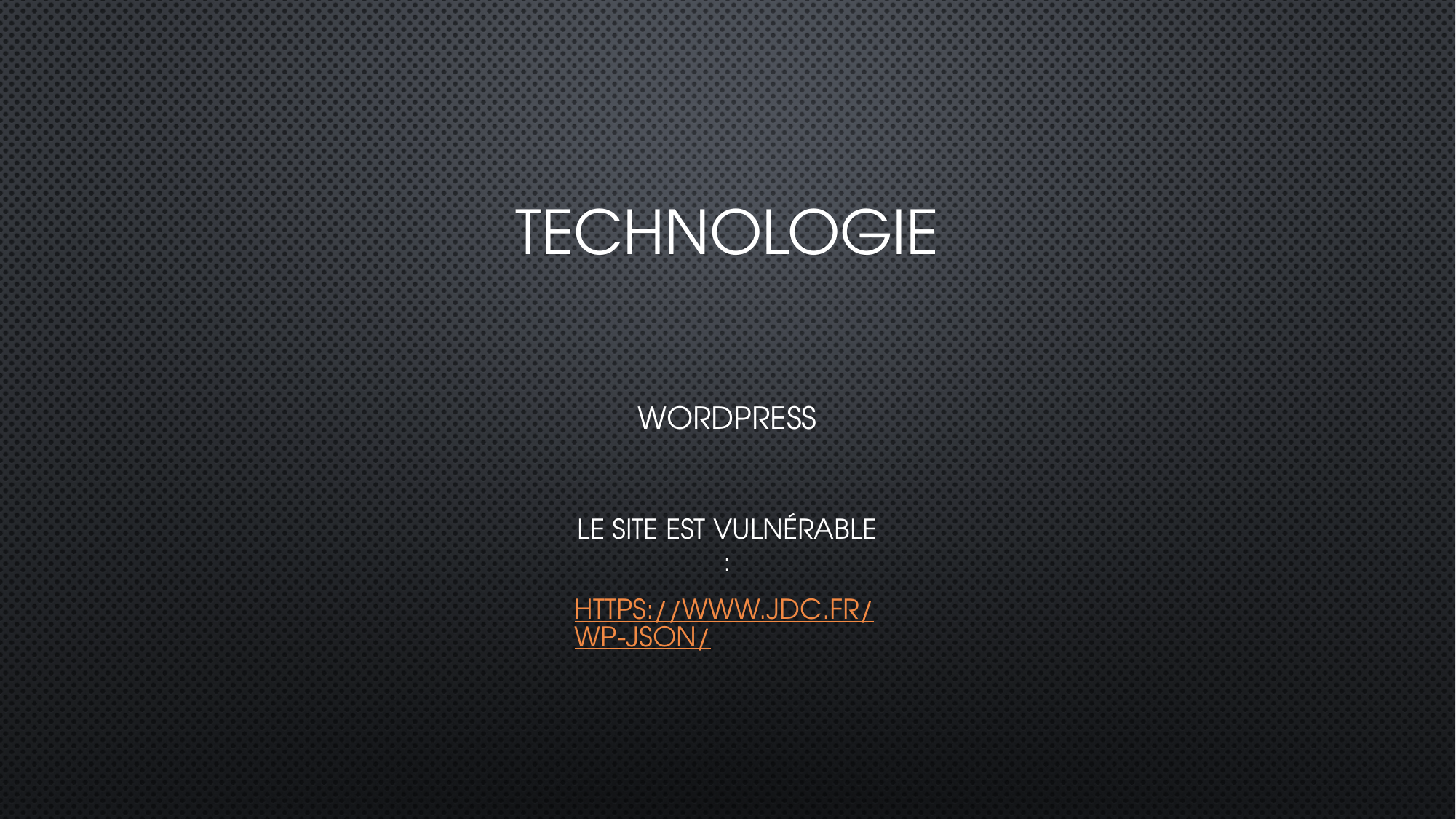

# technologie
WORDPRESS

Le site est vulnérable :
https://www.jdc.fr/wp-json/